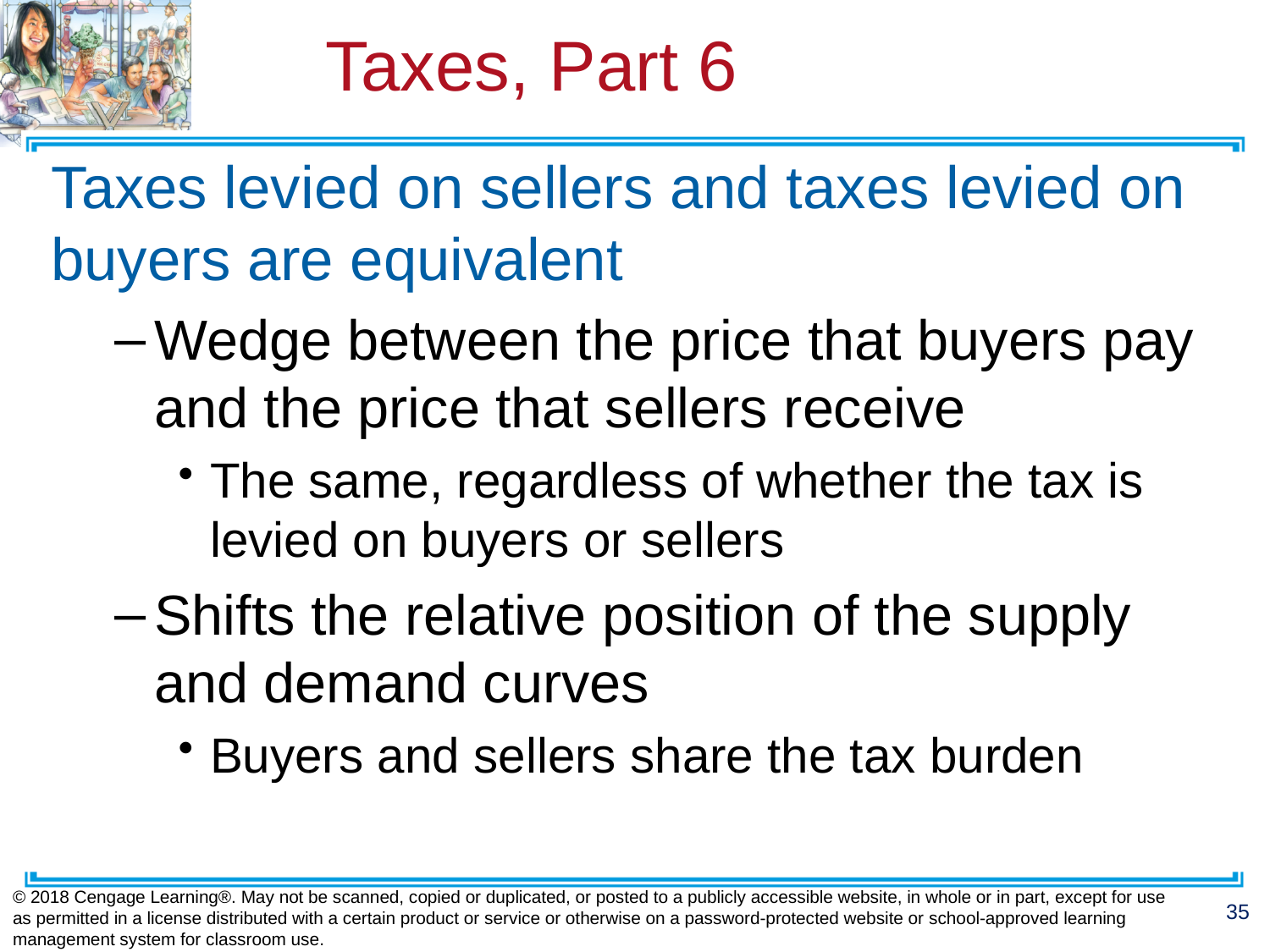

# Taxes, Part 6
Taxes levied on sellers and taxes levied on buyers are equivalent
Wedge between the price that buyers pay and the price that sellers receive
The same, regardless of whether the tax is levied on buyers or sellers
Shifts the relative position of the supply and demand curves
Buyers and sellers share the tax burden
© 2018 Cengage Learning®. May not be scanned, copied or duplicated, or posted to a publicly accessible website, in whole or in part, except for use as permitted in a license distributed with a certain product or service or otherwise on a password-protected website or school-approved learning management system for classroom use.
35